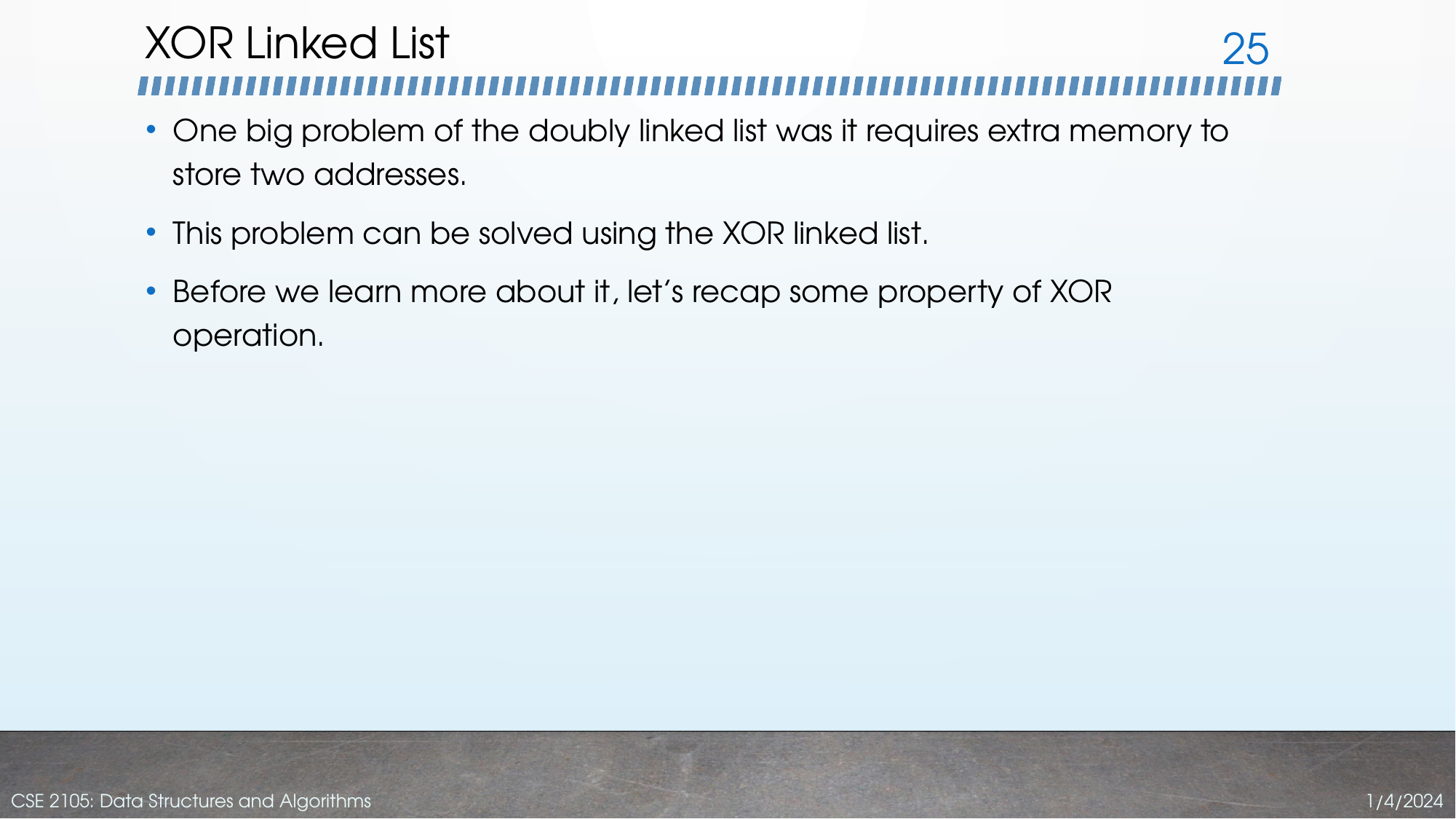

# XOR Linked List
25
One big problem of the doubly linked list was it requires extra memory to store two addresses.
This problem can be solved using the XOR linked list.
Before we learn more about it, let’s recap some property of XOR operation.
1/4/2024
CSE 2105: Data Structures and Algorithms